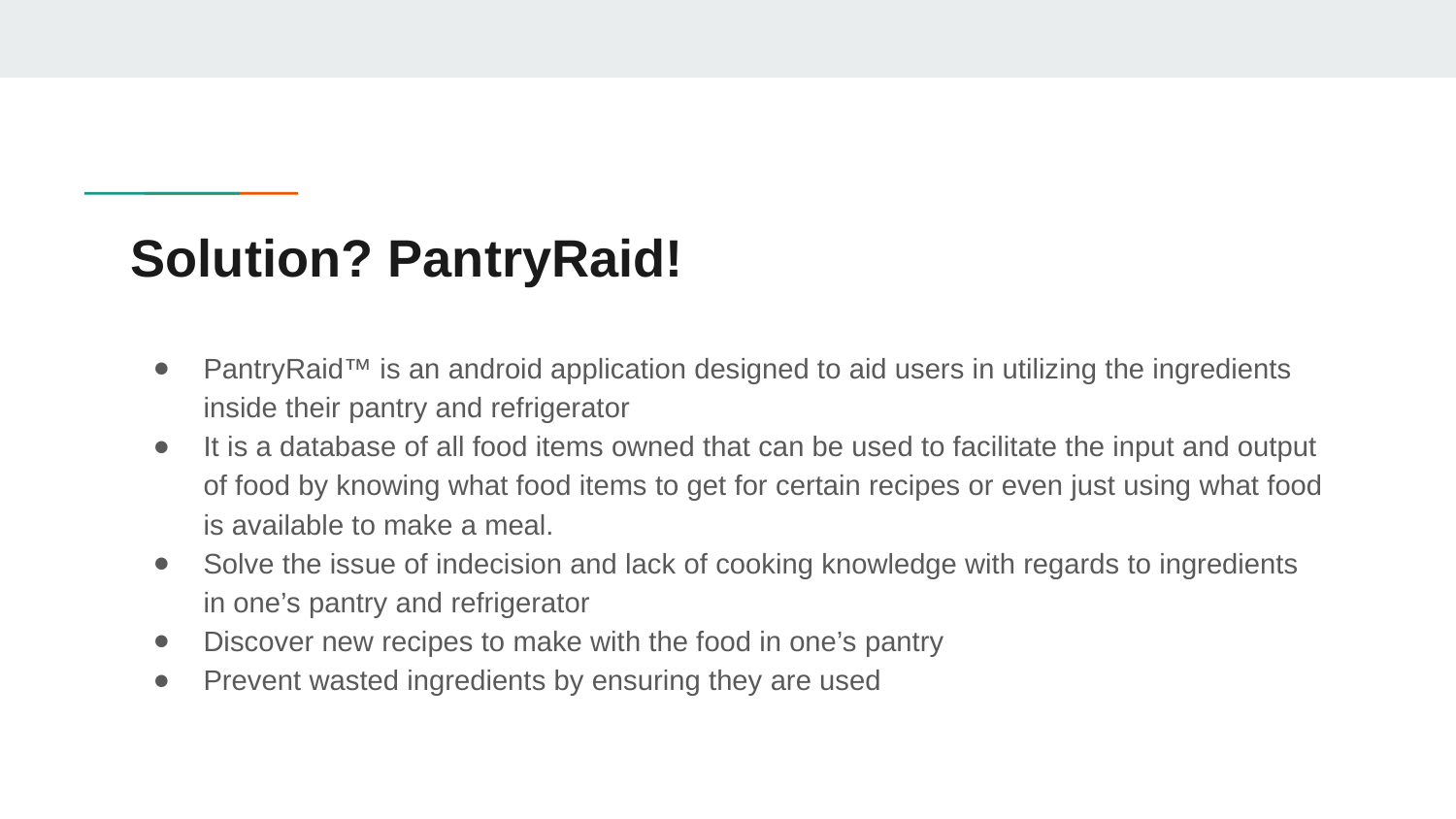

# Solution? PantryRaid!
PantryRaid™ is an android application designed to aid users in utilizing the ingredients inside their pantry and refrigerator
It is a database of all food items owned that can be used to facilitate the input and output of food by knowing what food items to get for certain recipes or even just using what food is available to make a meal.
Solve the issue of indecision and lack of cooking knowledge with regards to ingredients in one’s pantry and refrigerator
Discover new recipes to make with the food in one’s pantry
Prevent wasted ingredients by ensuring they are used